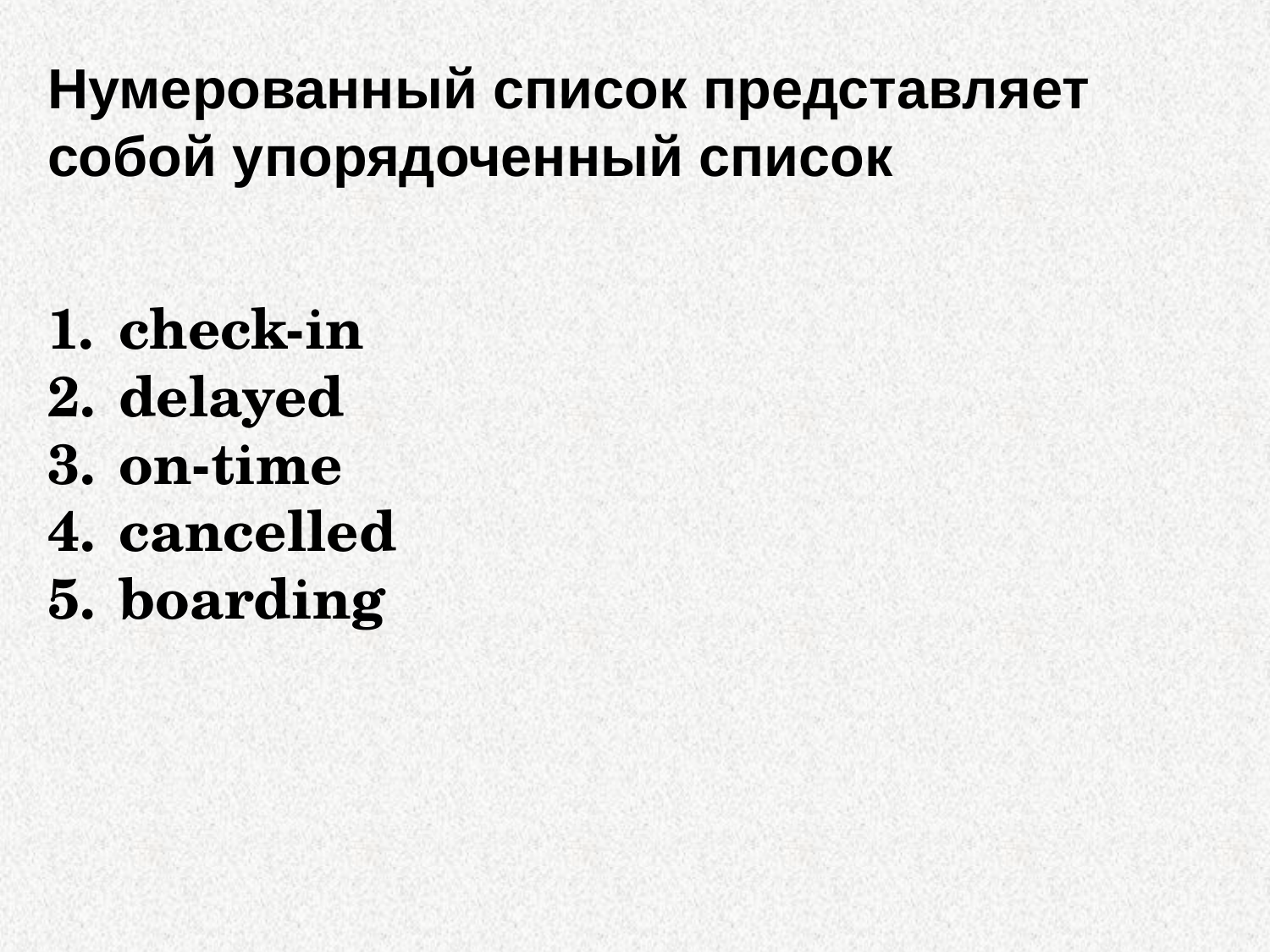

Нумерованный список представляет собой упорядоченный список
check-in
delayed
on-time
cancelled
boarding